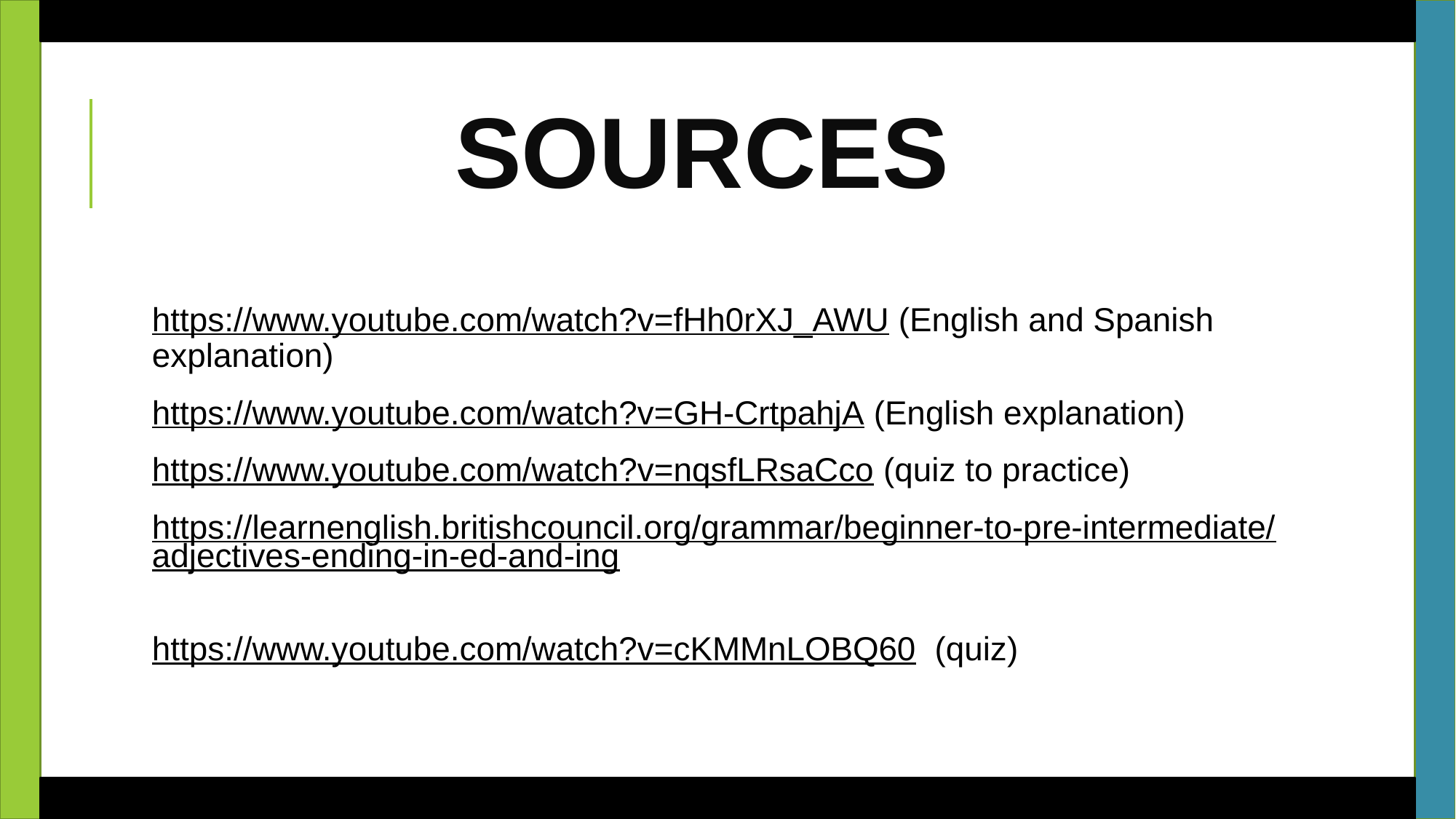

# SOURCES
https://www.youtube.com/watch?v=fHh0rXJ_AWU (English and Spanish explanation)
https://www.youtube.com/watch?v=GH-CrtpahjA (English explanation)
https://www.youtube.com/watch?v=nqsfLRsaCco (quiz to practice)
https://learnenglish.britishcouncil.org/grammar/beginner-to-pre-intermediate/adjectives-ending-in-ed-and-ing
https://www.youtube.com/watch?v=cKMMnLOBQ60  (quiz)